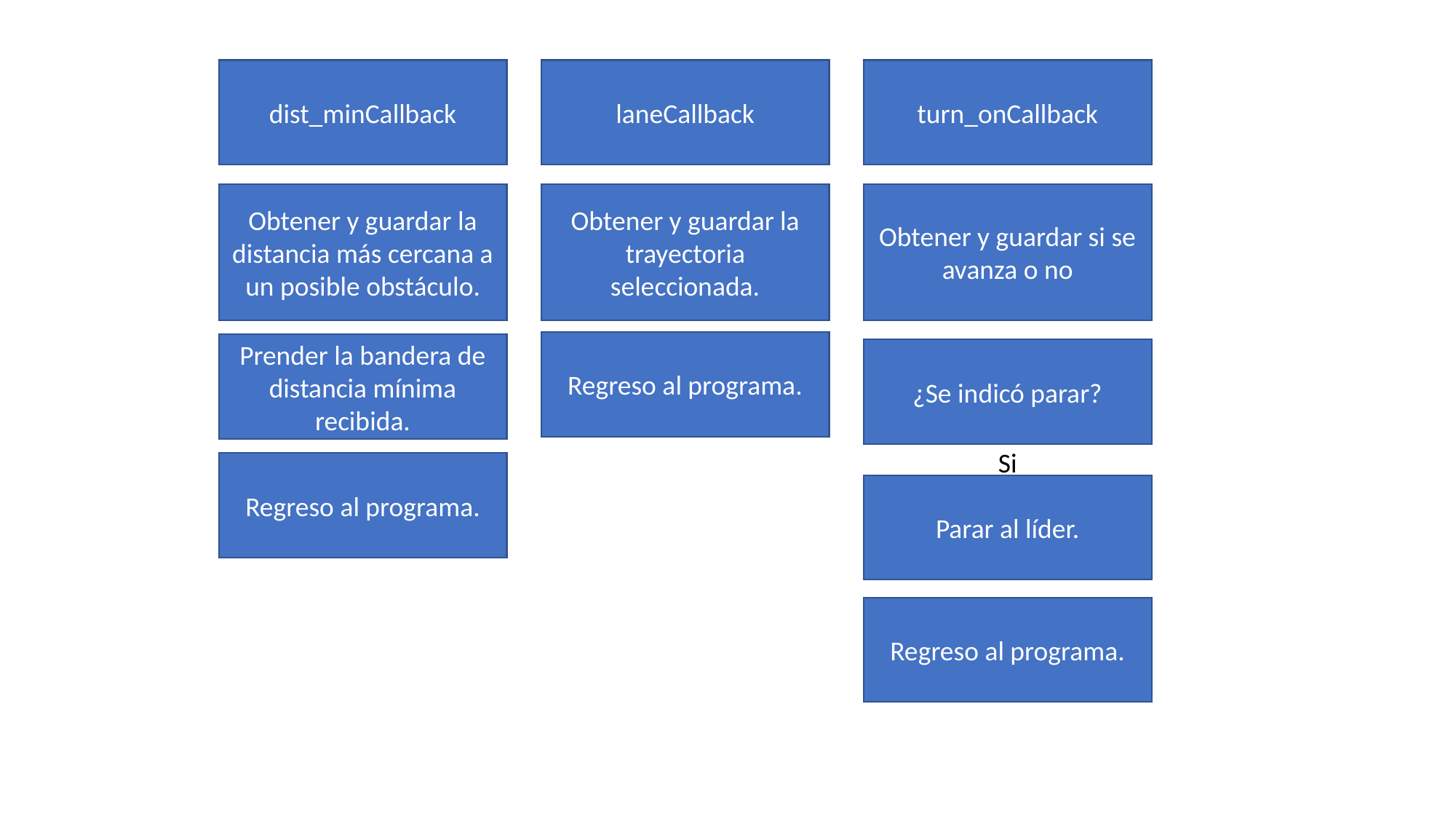

dist_minCallback
laneCallback
turn_onCallback
Obtener y guardar la distancia más cercana a un posible obstáculo.
Obtener y guardar la trayectoria seleccionada.
Obtener y guardar si se avanza o no
Regreso al programa.
Prender la bandera de distancia mínima recibida.
¿Se indicó parar?
Si
Regreso al programa.
Parar al líder.
Regreso al programa.